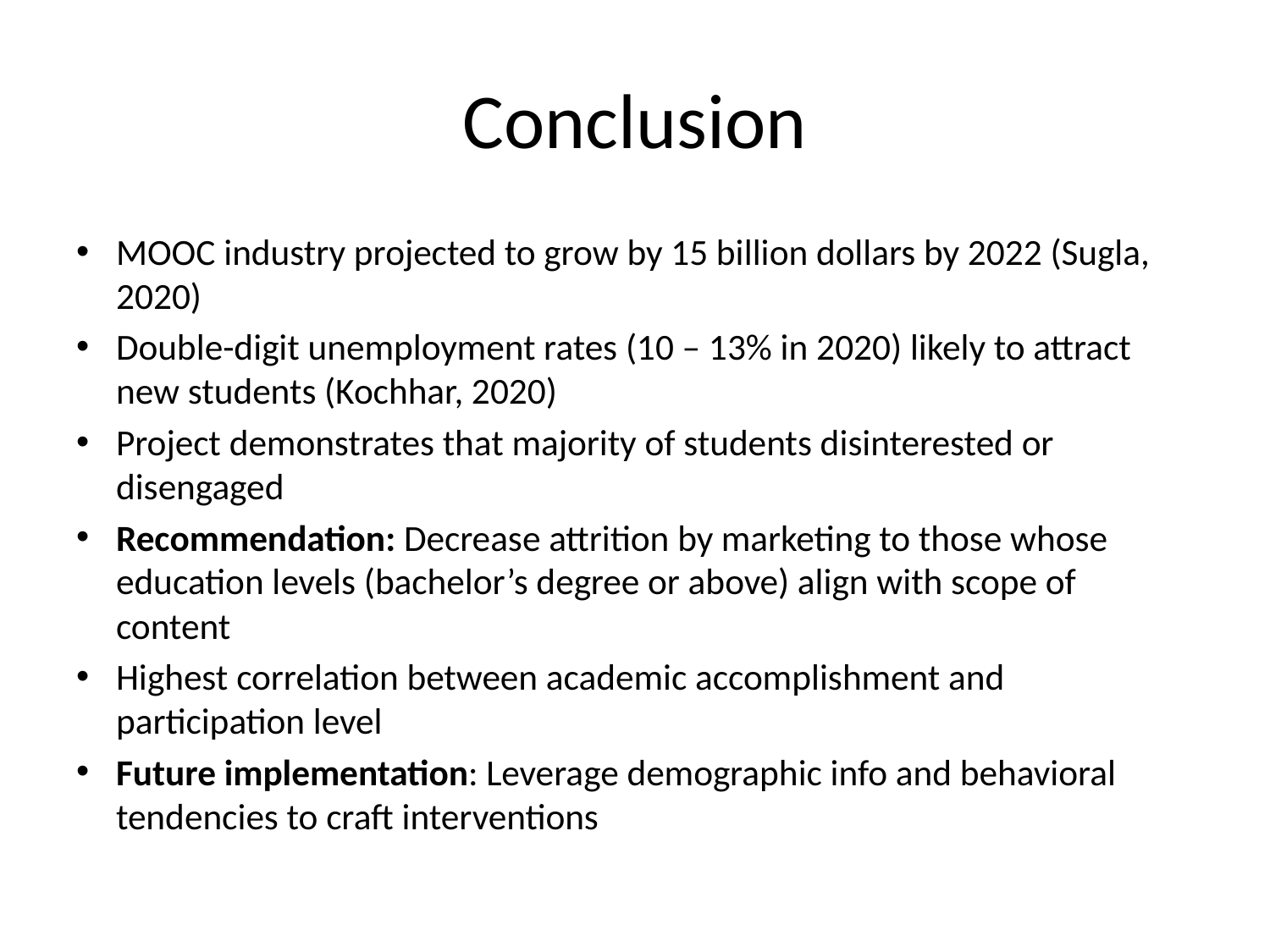

# Conclusion
MOOC industry projected to grow by 15 billion dollars by 2022 (Sugla, 2020)
Double-digit unemployment rates (10 – 13% in 2020) likely to attract new students (Kochhar, 2020)
Project demonstrates that majority of students disinterested or disengaged
Recommendation: Decrease attrition by marketing to those whose education levels (bachelor’s degree or above) align with scope of content
Highest correlation between academic accomplishment and participation level
Future implementation: Leverage demographic info and behavioral tendencies to craft interventions